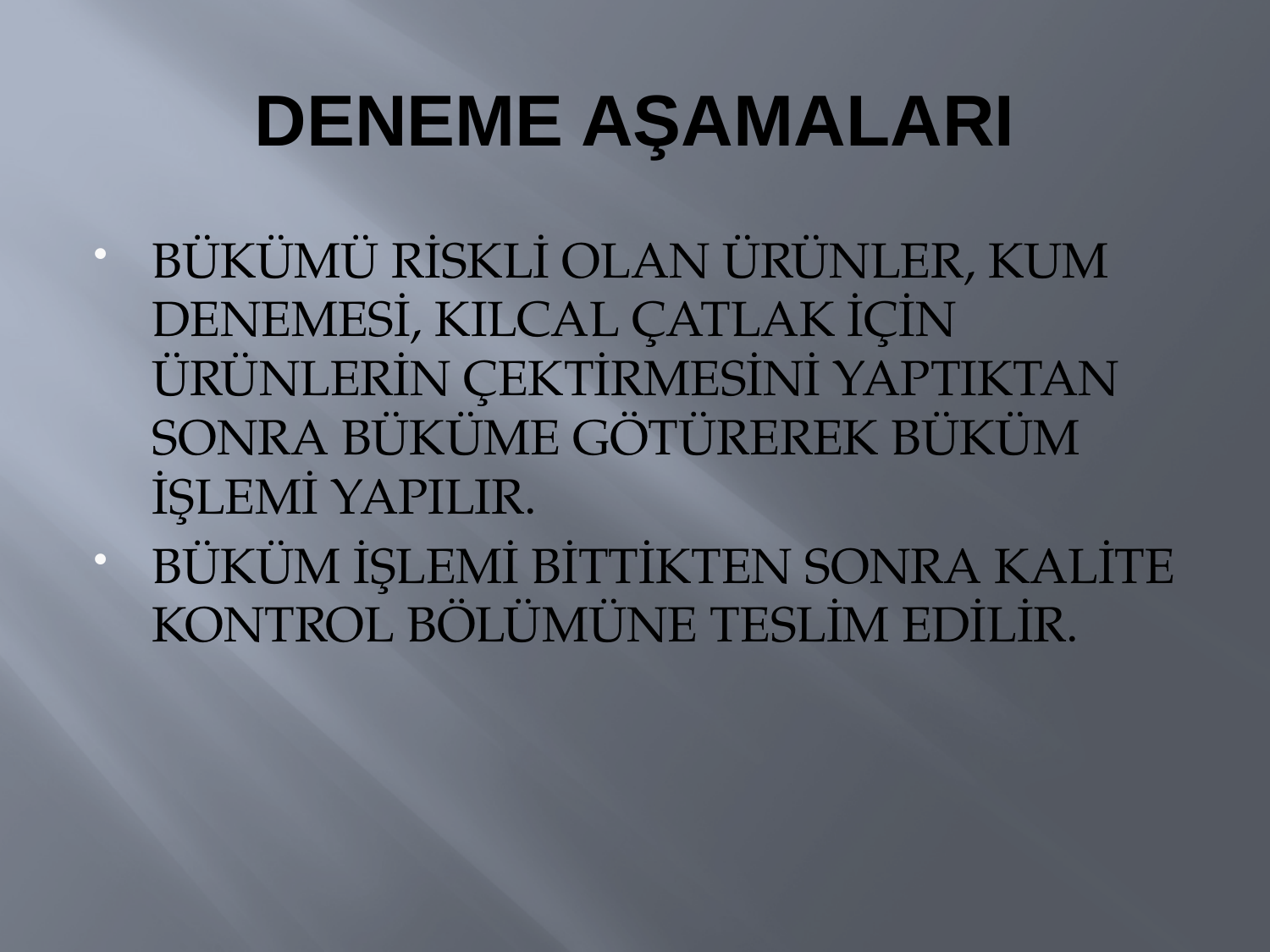

# DENEME AŞAMALARI
BÜKÜMÜ RİSKLİ OLAN ÜRÜNLER, KUM DENEMESİ, KILCAL ÇATLAK İÇİN ÜRÜNLERİN ÇEKTİRMESİNİ YAPTIKTAN SONRA BÜKÜME GÖTÜREREK BÜKÜM İŞLEMİ YAPILIR.
BÜKÜM İŞLEMİ BİTTİKTEN SONRA KALİTE KONTROL BÖLÜMÜNE TESLİM EDİLİR.